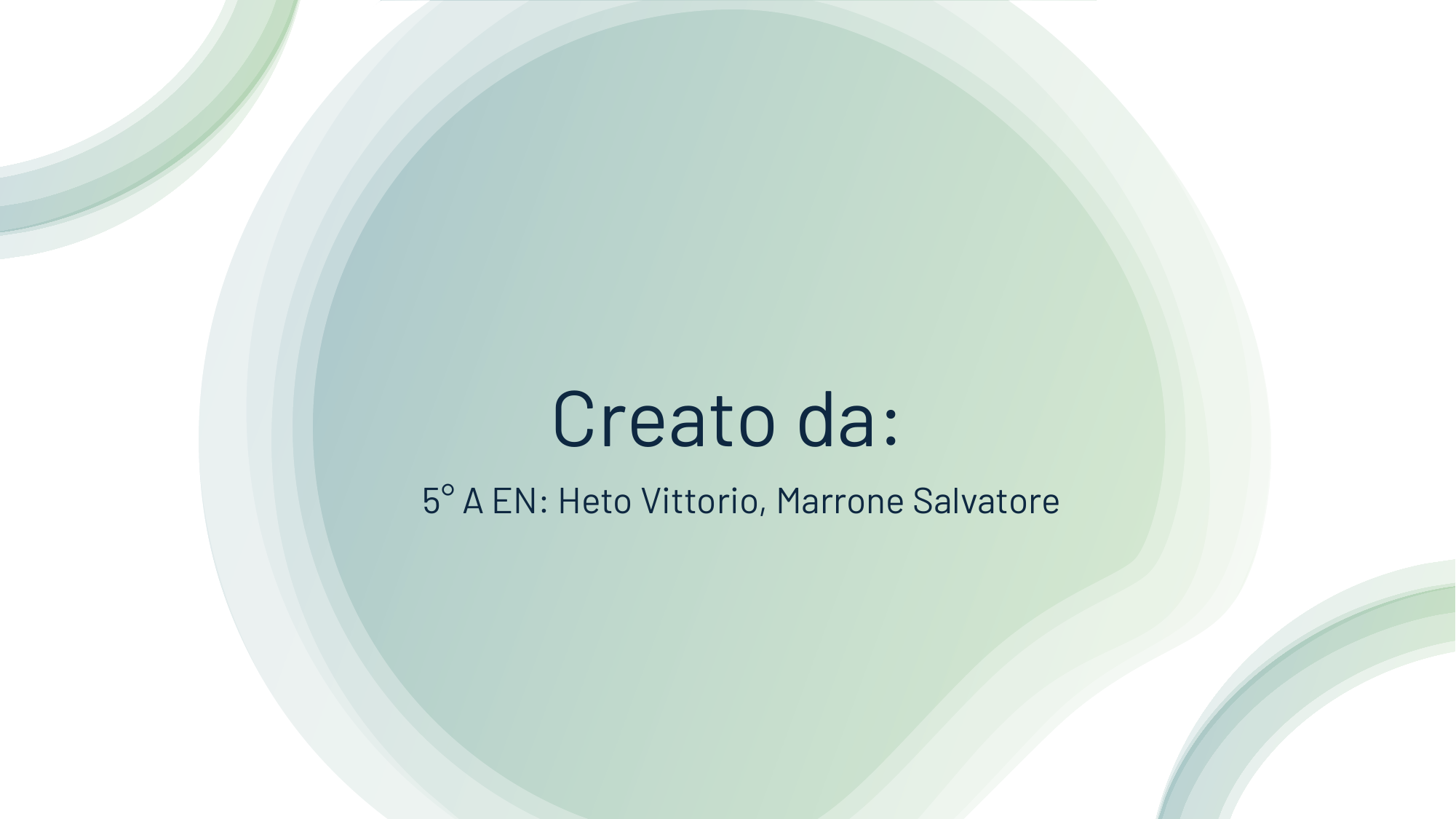

# Creato da:
5° A EN: Heto Vittorio, Marrone Salvatore